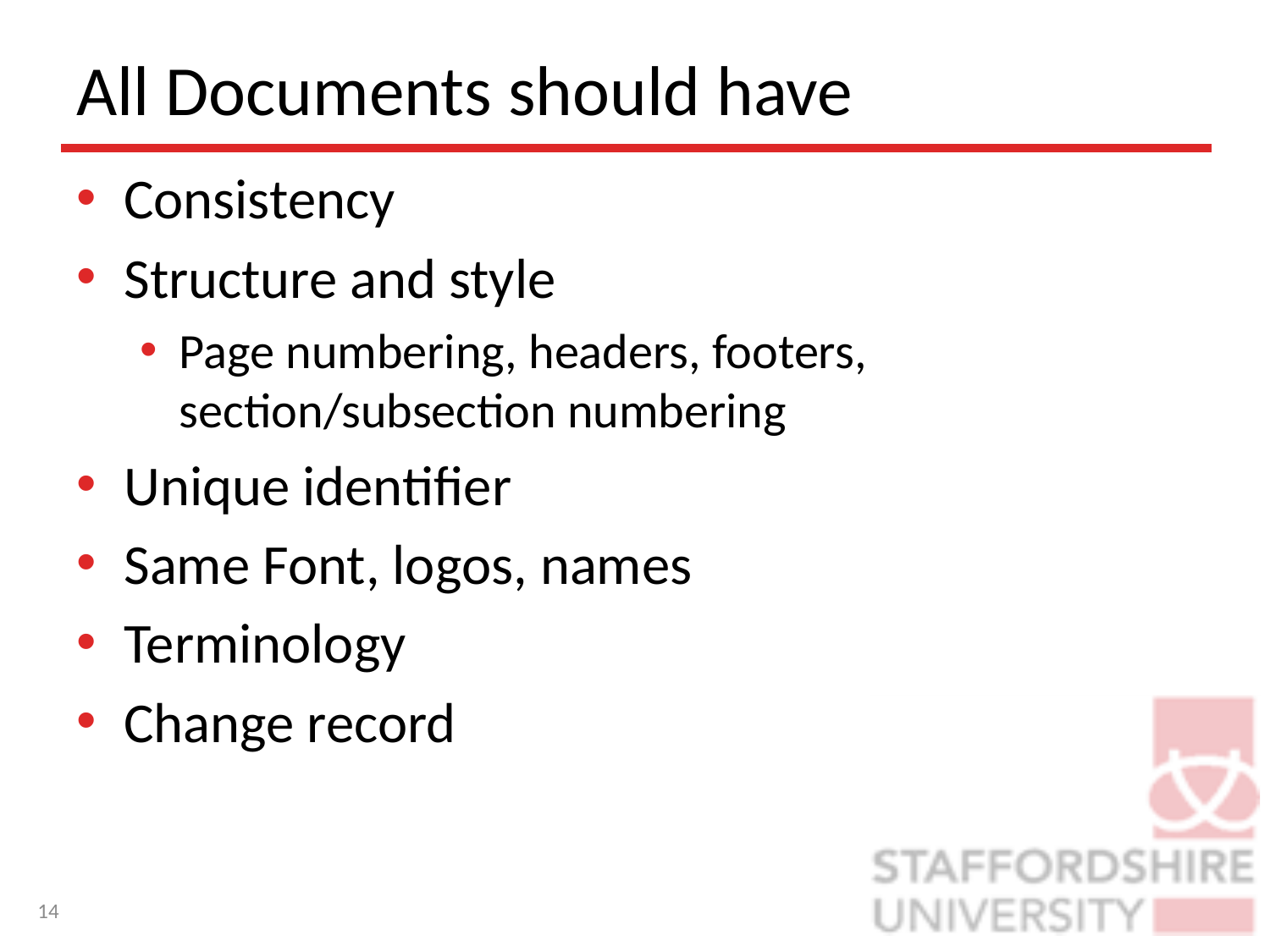

# All Documents should have
Consistency
Structure and style
Page numbering, headers, footers, section/subsection numbering
Unique identifier
Same Font, logos, names
Terminology
Change record